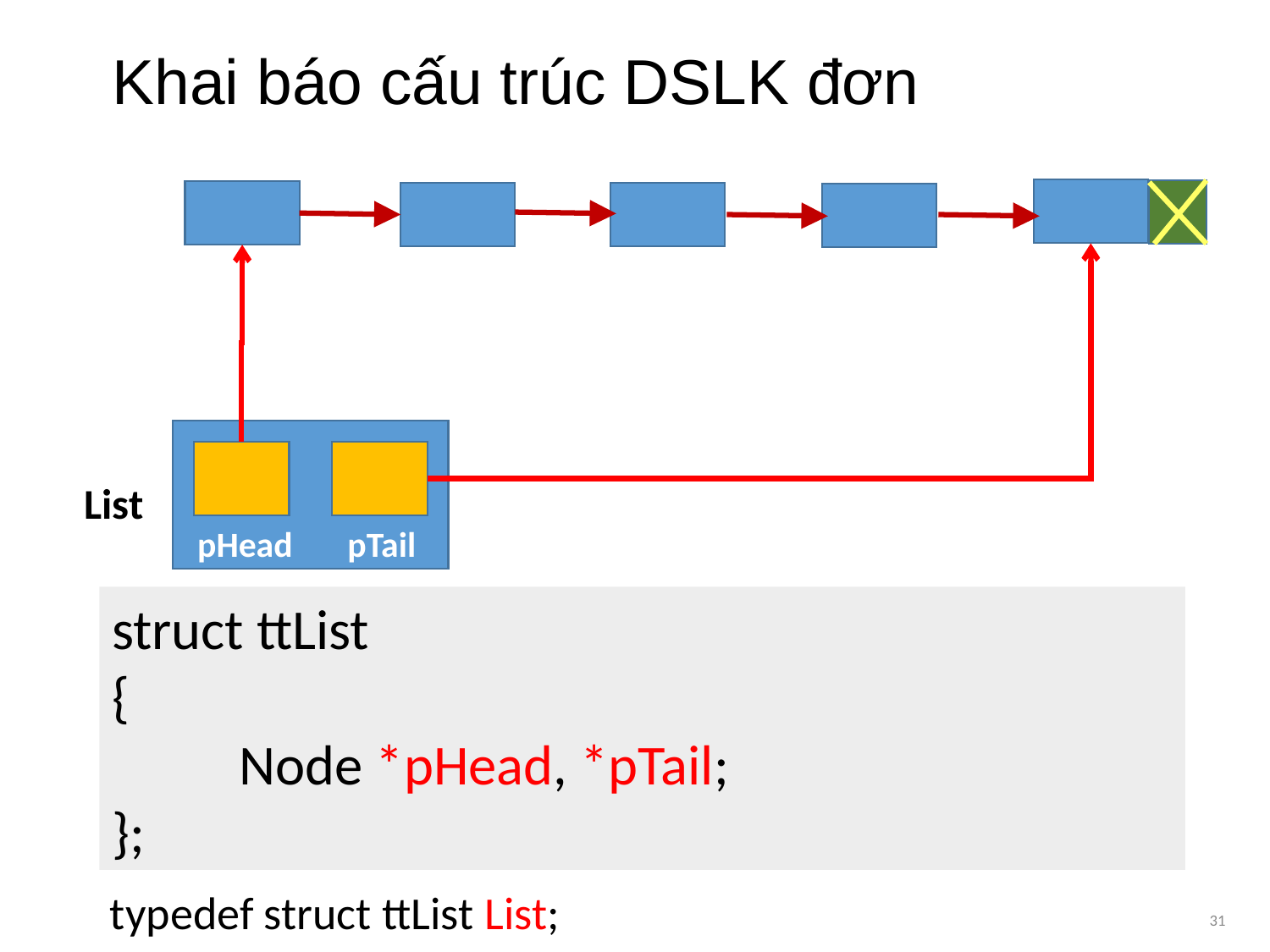

# Khai báo cấu trúc DSLK đơn

List
pHead
pTail
struct ttList
{
	Node *pHead, *pTail;
};
typedef struct ttList List;
31